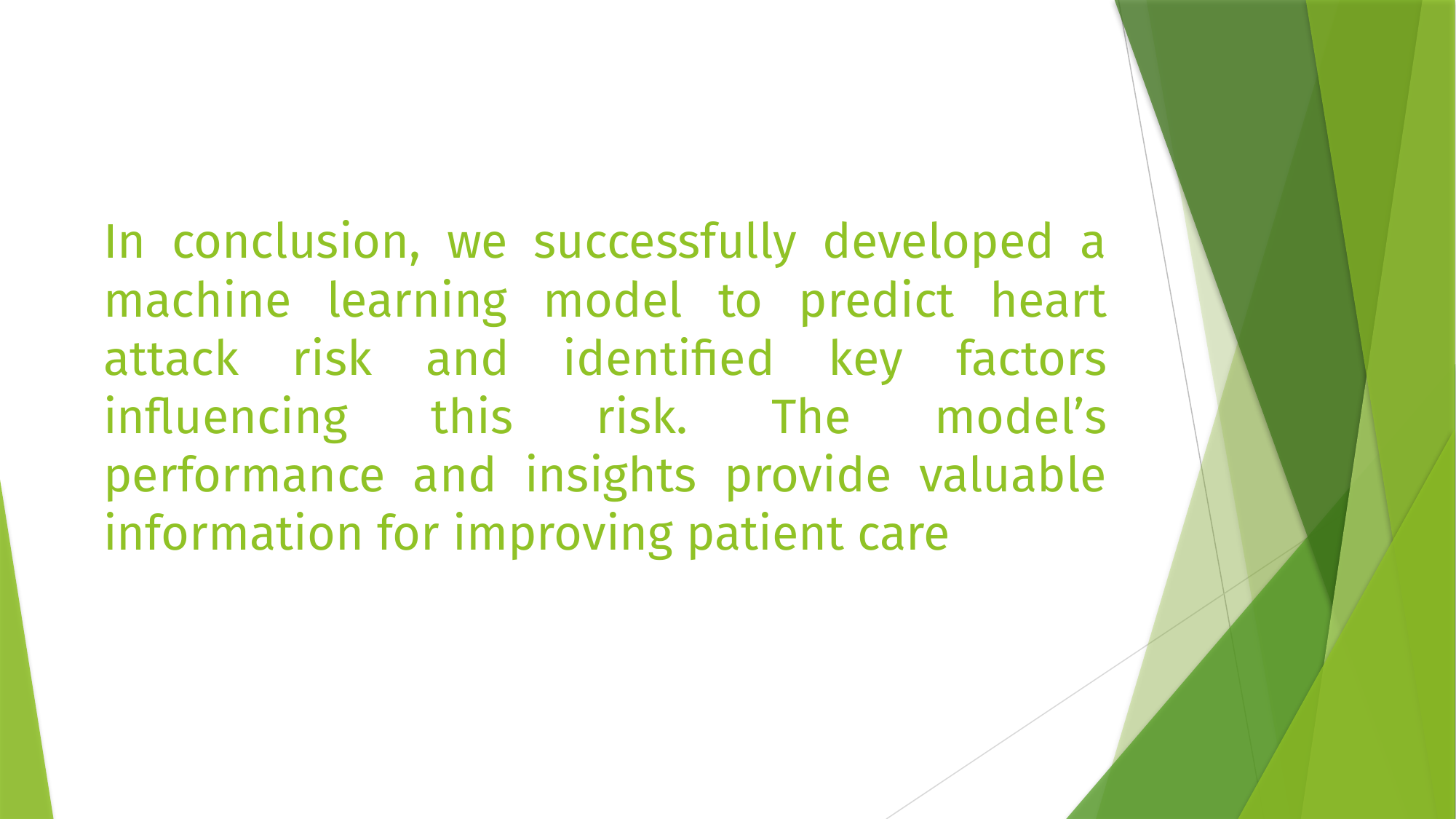

#
In conclusion, we successfully developed a machine learning model to predict heart attack risk and identified key factors influencing this risk. The model’s performance and insights provide valuable information for improving patient care